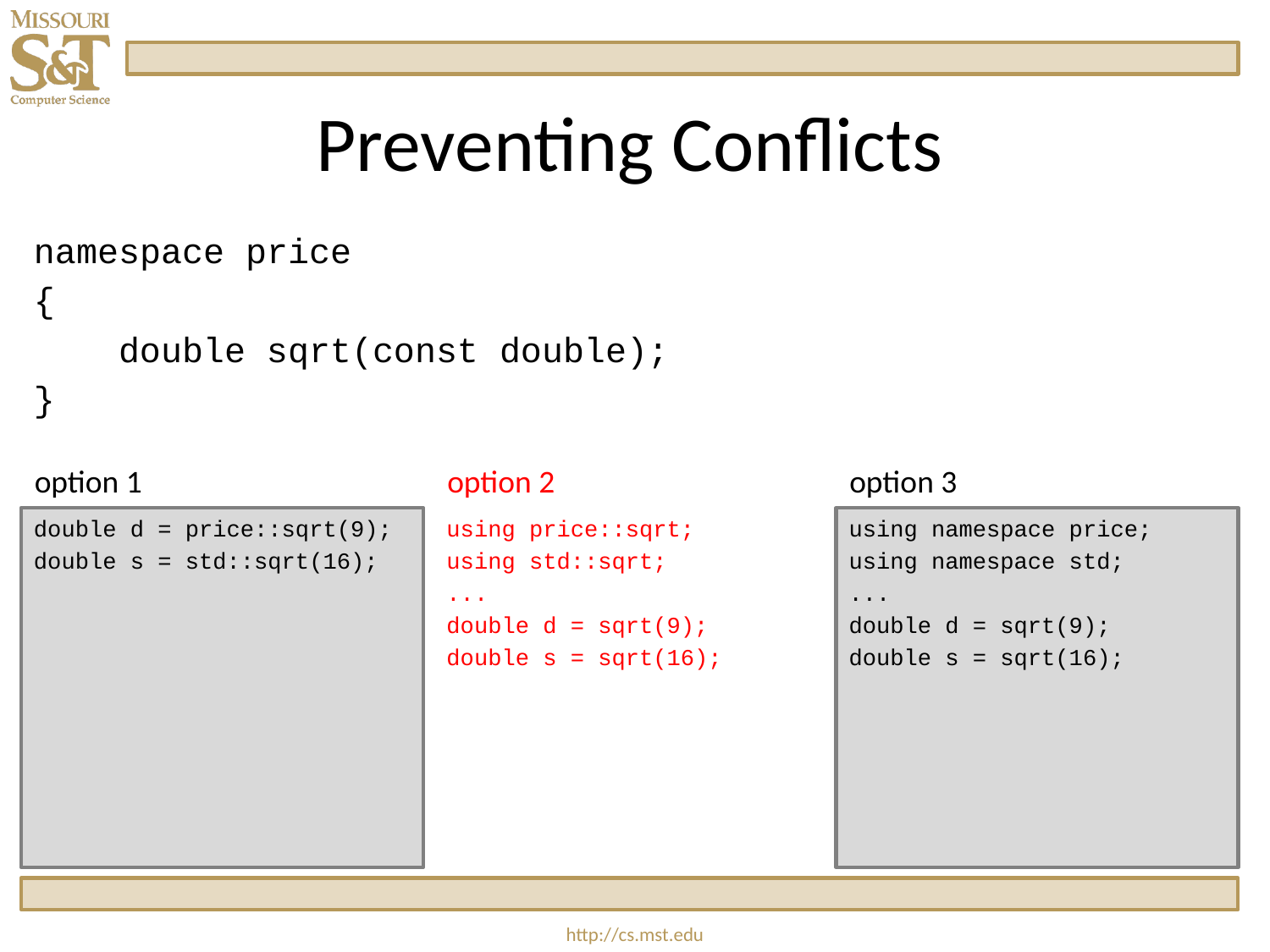

# Preventing Conflicts
namespace price
{
    double sqrt(const double);
}
option 1
option 2
option 3

double d = price::sqrt(9);
double s = std::sqrt(16);
using price::sqrt;
using std::sqrt;
...
double d = sqrt(9);
double s = sqrt(16);

using namespace price;
using namespace std;
...
double d = sqrt(9);
double s = sqrt(16);